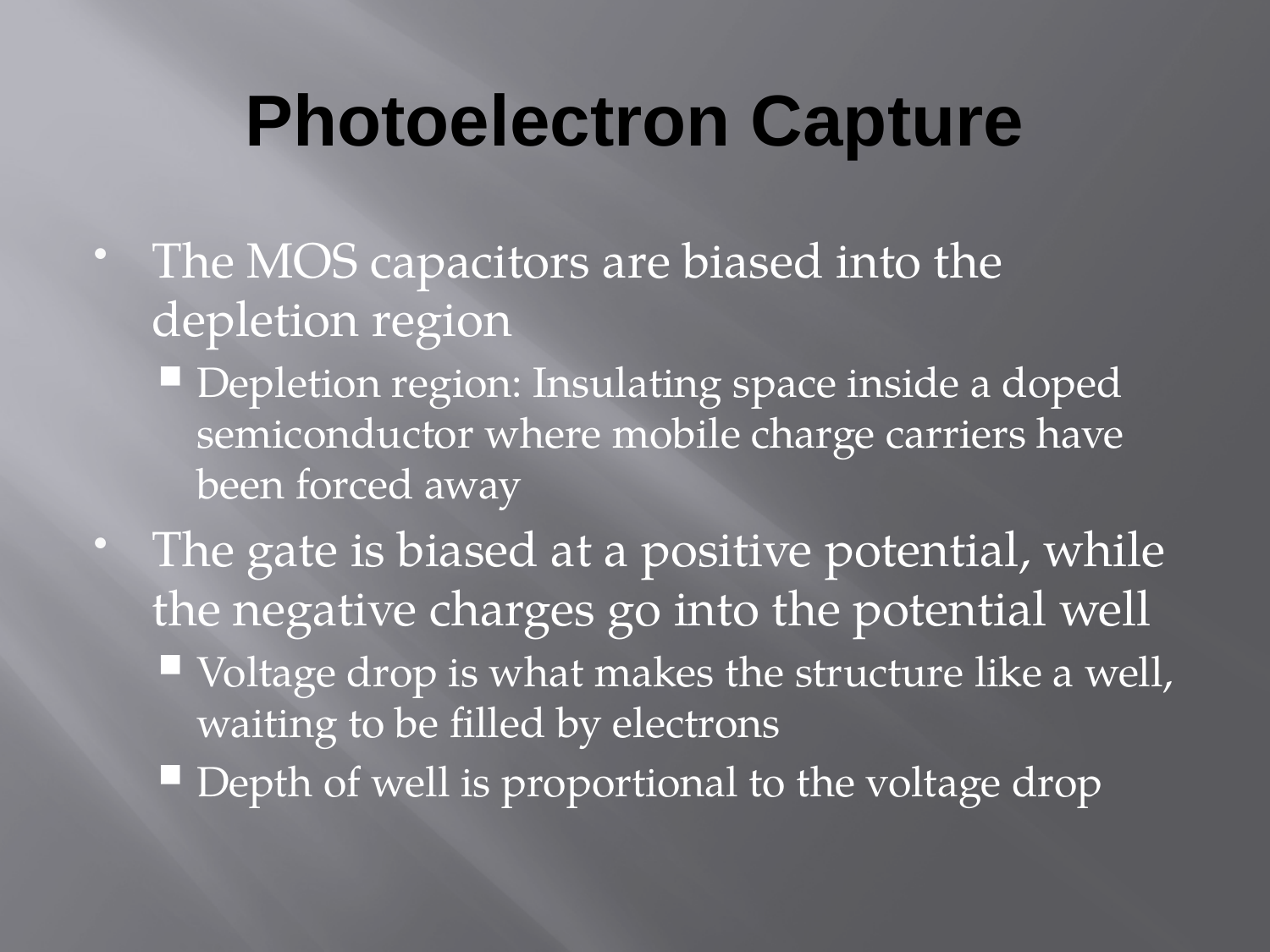

# Photoelectron Capture
The MOS capacitors are biased into the depletion region
Depletion region: Insulating space inside a doped semiconductor where mobile charge carriers have been forced away
The gate is biased at a positive potential, while the negative charges go into the potential well
Voltage drop is what makes the structure like a well, waiting to be filled by electrons
Depth of well is proportional to the voltage drop